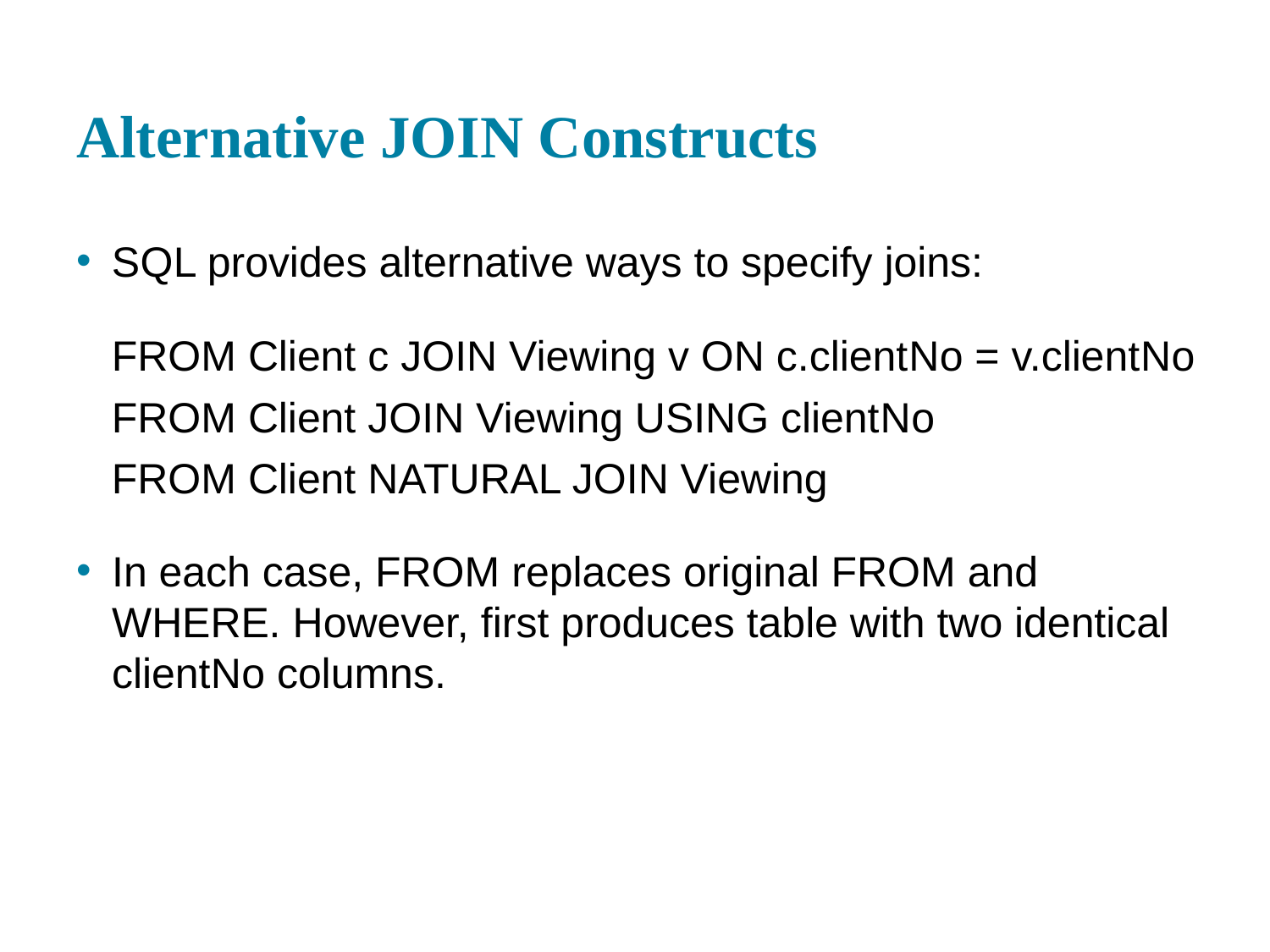

# Alternative JOIN Constructs
S Q L provides alternative ways to specify joins:
FROM Client c JOIN Viewing v ON c.client N o = v.client N o
FROM Client JOIN Viewing USING client N o
FROM Client NATURAL JOIN Viewing
In each case, FROM replaces original FROM and WHERE. However, first produces table with two identical client N o columns.